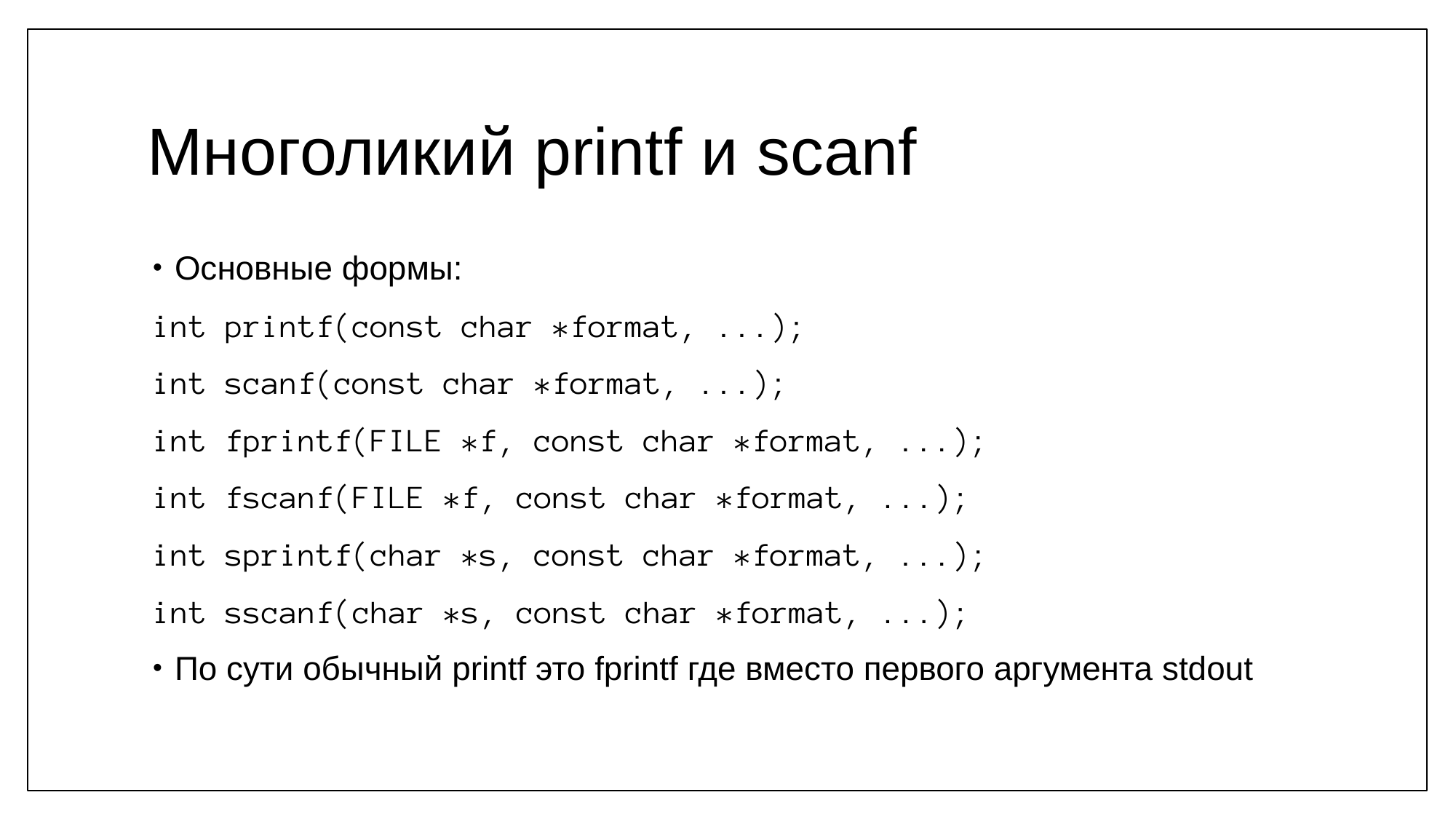

# Многоликий printf и scanf
Основные формы:
int printf(const char *format, ...);
int scanf(const char *format, ...);​
int fprintf(FILE *f, const char *format, ...);
int fscanf(FILE *f, const char *format, ...);​
int sprintf(char *s, const char *format, ...);
int sscanf(char *s, const char *format, ...);​
По сути обычный printf это fprintf где вместо первого аргумента stdout